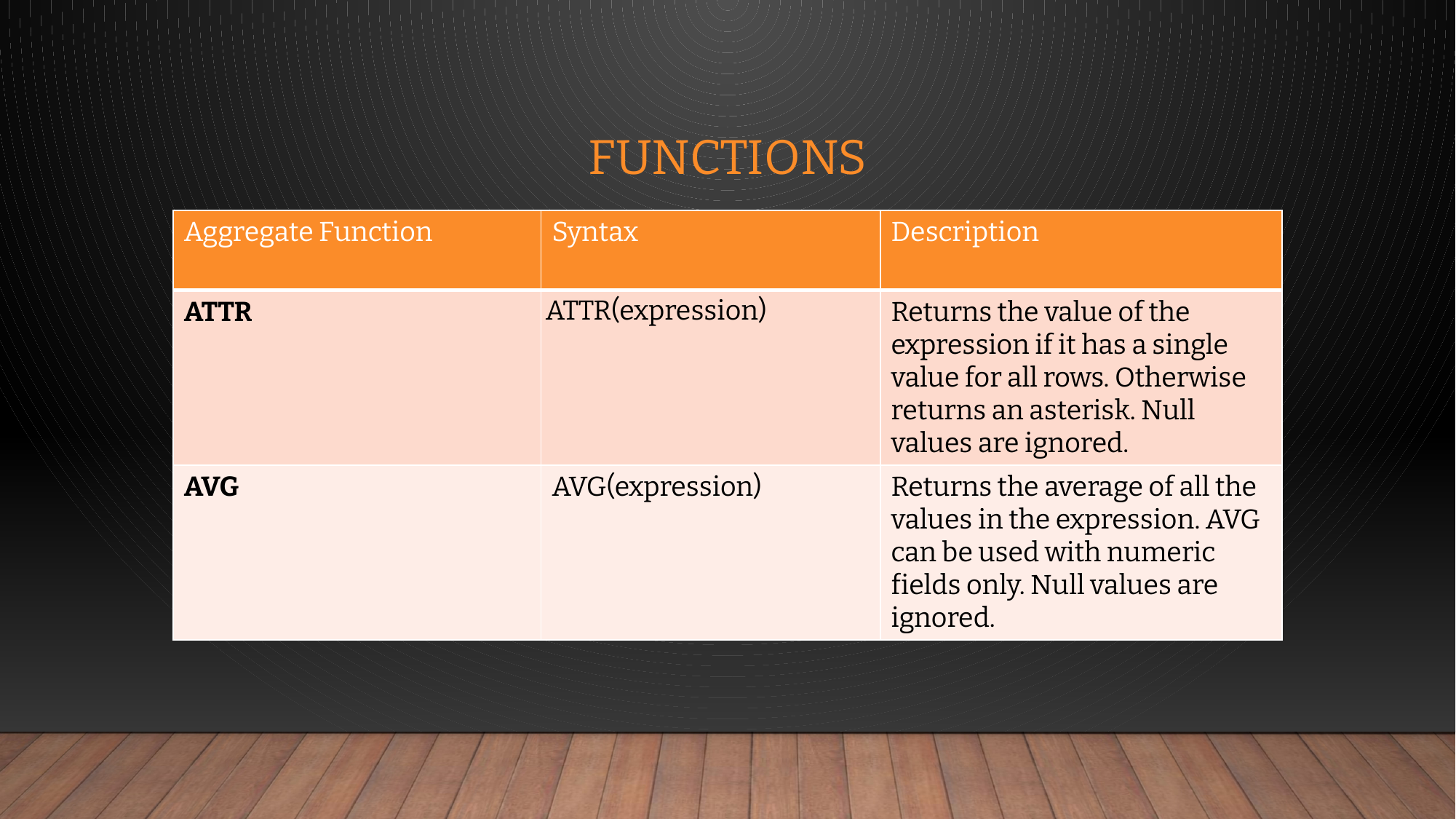

# Functions
| Aggregate Function | Syntax | Description |
| --- | --- | --- |
| ATTR | ATTR(expression) | Returns the value of the expression if it has a single value for all rows. Otherwise returns an asterisk. Null values are ignored. |
| AVG | AVG(expression) | Returns the average of all the values in the expression. AVG can be used with numeric fields only. Null values are ignored. |